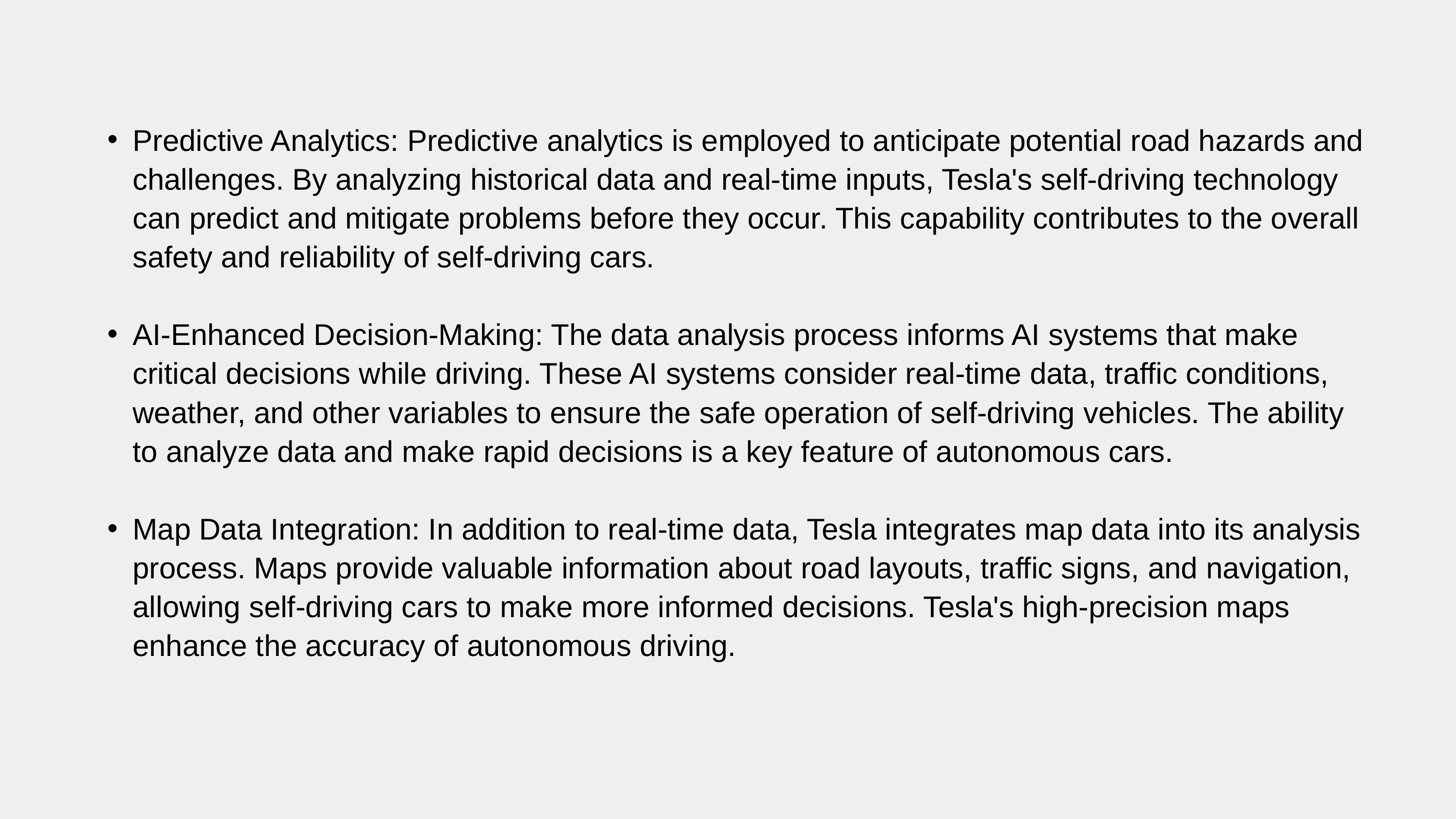

Predictive Analytics: Predictive analytics is employed to anticipate potential road hazards and challenges. By analyzing historical data and real-time inputs, Tesla's self-driving technology can predict and mitigate problems before they occur. This capability contributes to the overall safety and reliability of self-driving cars.

AI-Enhanced Decision-Making: The data analysis process informs AI systems that make critical decisions while driving. These AI systems consider real-time data, traffic conditions, weather, and other variables to ensure the safe operation of self-driving vehicles. The ability to analyze data and make rapid decisions is a key feature of autonomous cars.

Map Data Integration: In addition to real-time data, Tesla integrates map data into its analysis process. Maps provide valuable information about road layouts, traffic signs, and navigation, allowing self-driving cars to make more informed decisions. Tesla's high-precision maps enhance the accuracy of autonomous driving.